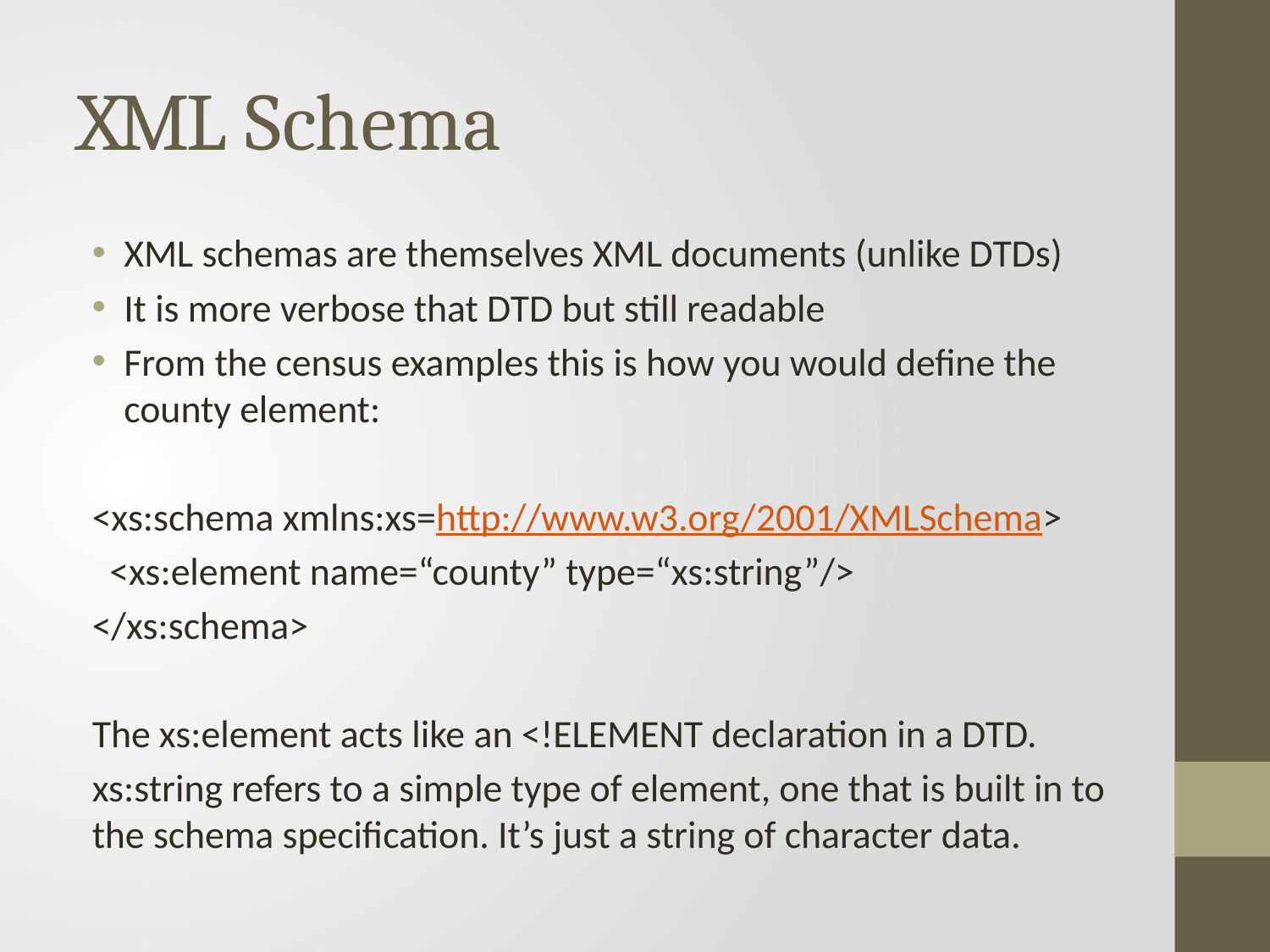

# XML Schema
XML schemas are themselves XML documents (unlike DTDs)
It is more verbose that DTD but still readable
From the census examples this is how you would define the county element:

<xs:schema xmlns:xs=http://www.w3.org/2001/XMLSchema>
  <xs:element name=“county” type=“xs:string”/>
</xs:schema>

The xs:element acts like an <!ELEMENT declaration in a DTD.
xs:string refers to a simple type of element, one that is built in to the schema specification. It’s just a string of character data.